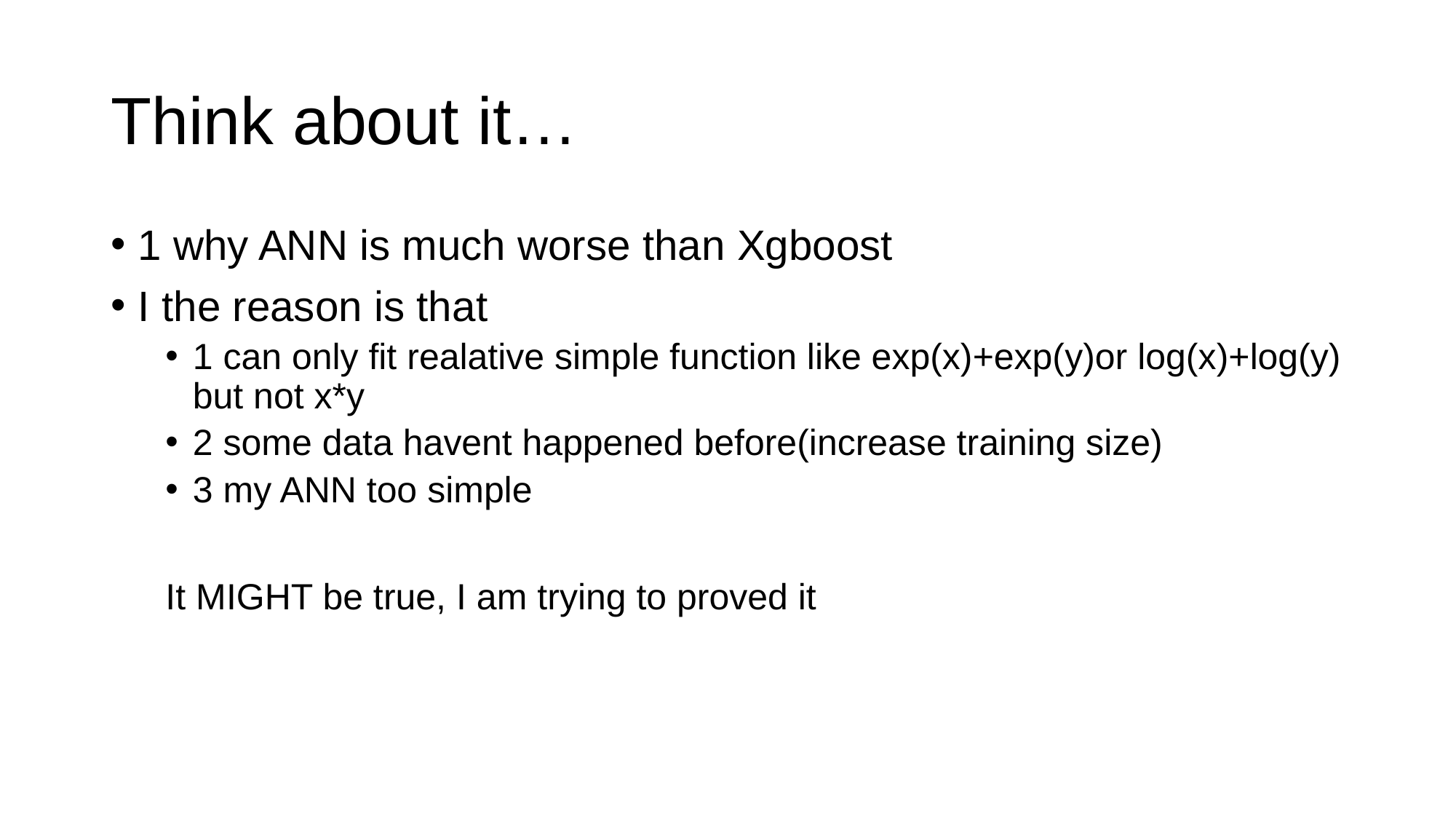

# Think about it…
1 why ANN is much worse than Xgboost
I the reason is that
1 can only fit realative simple function like exp(x)+exp(y)or log(x)+log(y) but not x*y
2 some data havent happened before(increase training size)
3 my ANN too simple

It MIGHT be true, I am trying to proved it